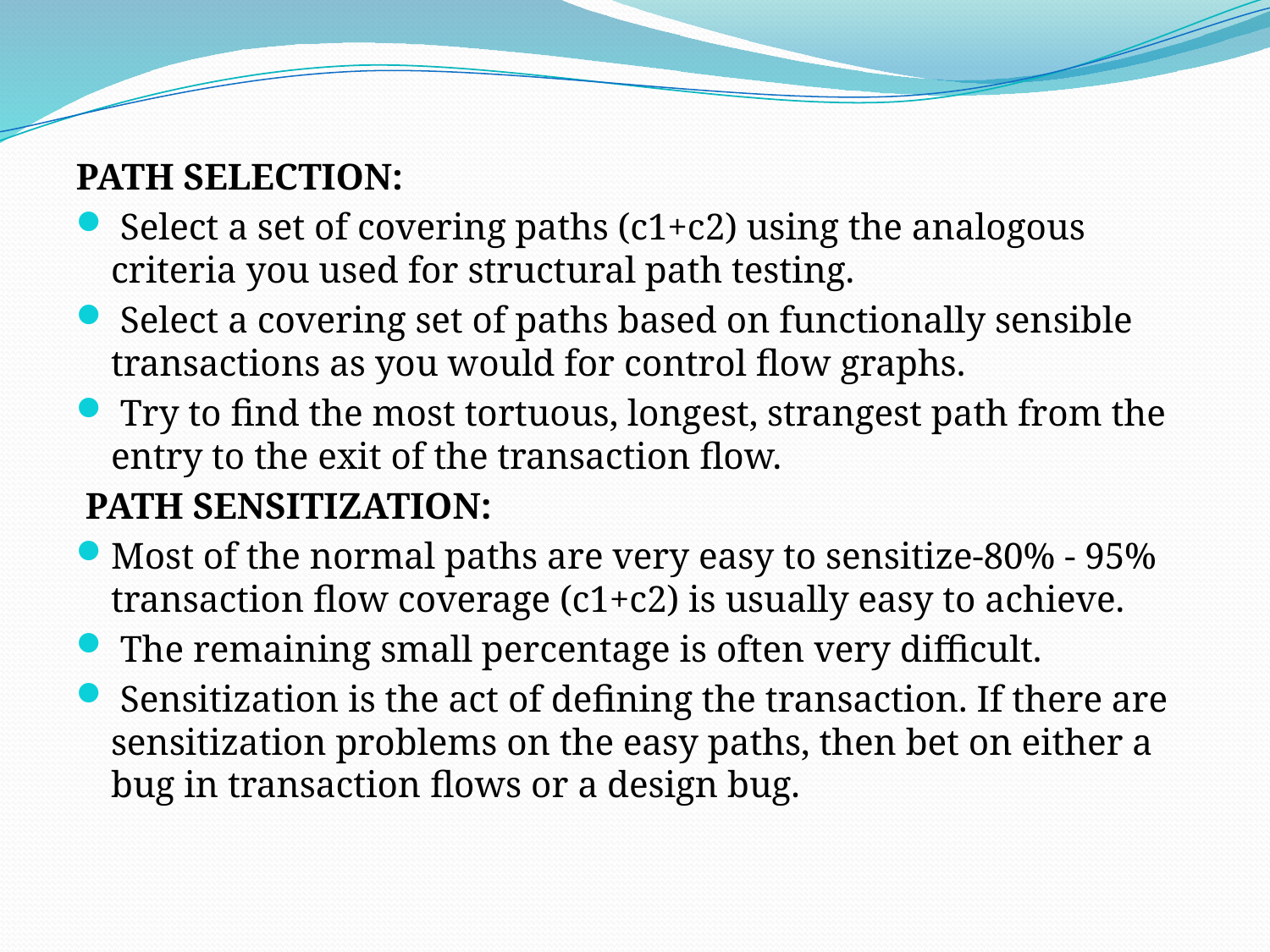

PATH SELECTION:
 Select a set of covering paths (c1+c2) using the analogous criteria you used for structural path testing.
 Select a covering set of paths based on functionally sensible transactions as you would for control flow graphs.
 Try to find the most tortuous, longest, strangest path from the entry to the exit of the transaction flow.
 PATH SENSITIZATION:
Most of the normal paths are very easy to sensitize-80% - 95% transaction flow coverage (c1+c2) is usually easy to achieve.
 The remaining small percentage is often very difficult.
 Sensitization is the act of defining the transaction. If there are sensitization problems on the easy paths, then bet on either a bug in transaction flows or a design bug.